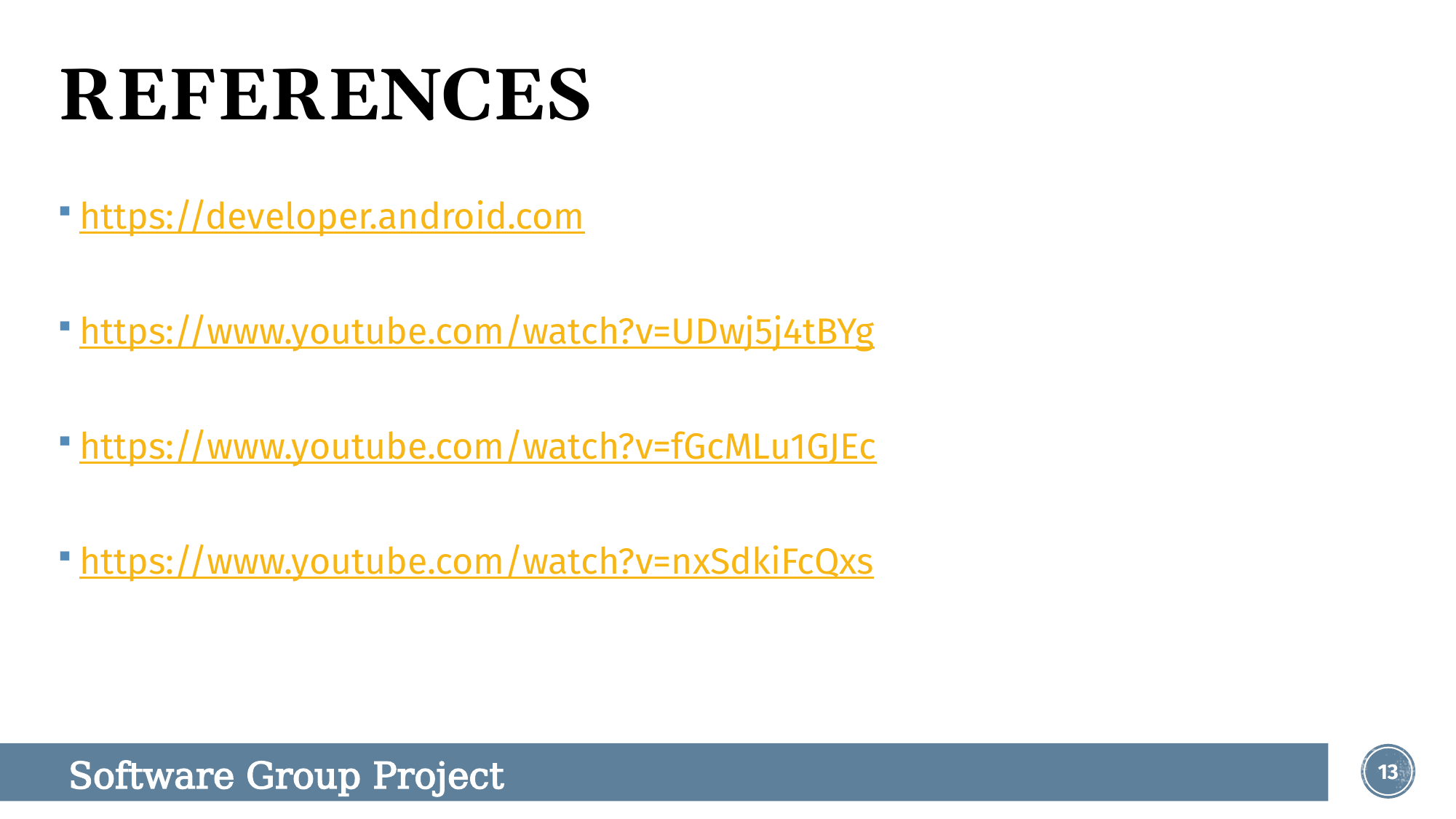

# REFERENCES
https://developer.android.com

https://www.youtube.com/watch?v=UDwj5j4tBYg

https://www.youtube.com/watch?v=fGcMLu1GJEc

https://www.youtube.com/watch?v=nxSdkiFcQxs

     Software Group Project
13
13